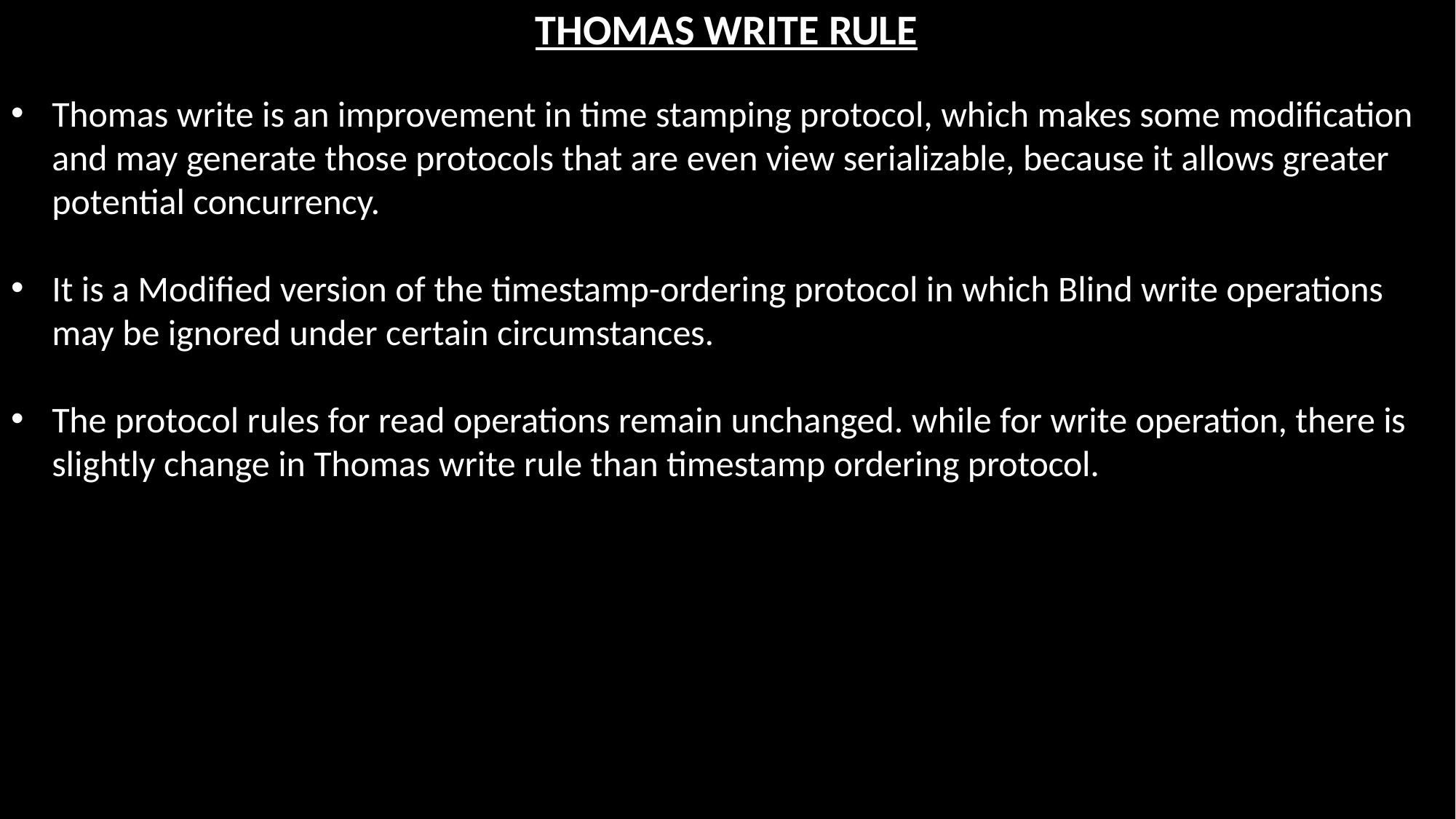

# THOMAS WRITE RULE
Thomas write is an improvement in time stamping protocol, which makes some modification and may generate those protocols that are even view serializable, because it allows greater potential concurrency.
It is a Modified version of the timestamp-ordering protocol in which Blind write operations may be ignored under certain circumstances.
The protocol rules for read operations remain unchanged. while for write operation, there is slightly change in Thomas write rule than timestamp ordering protocol.